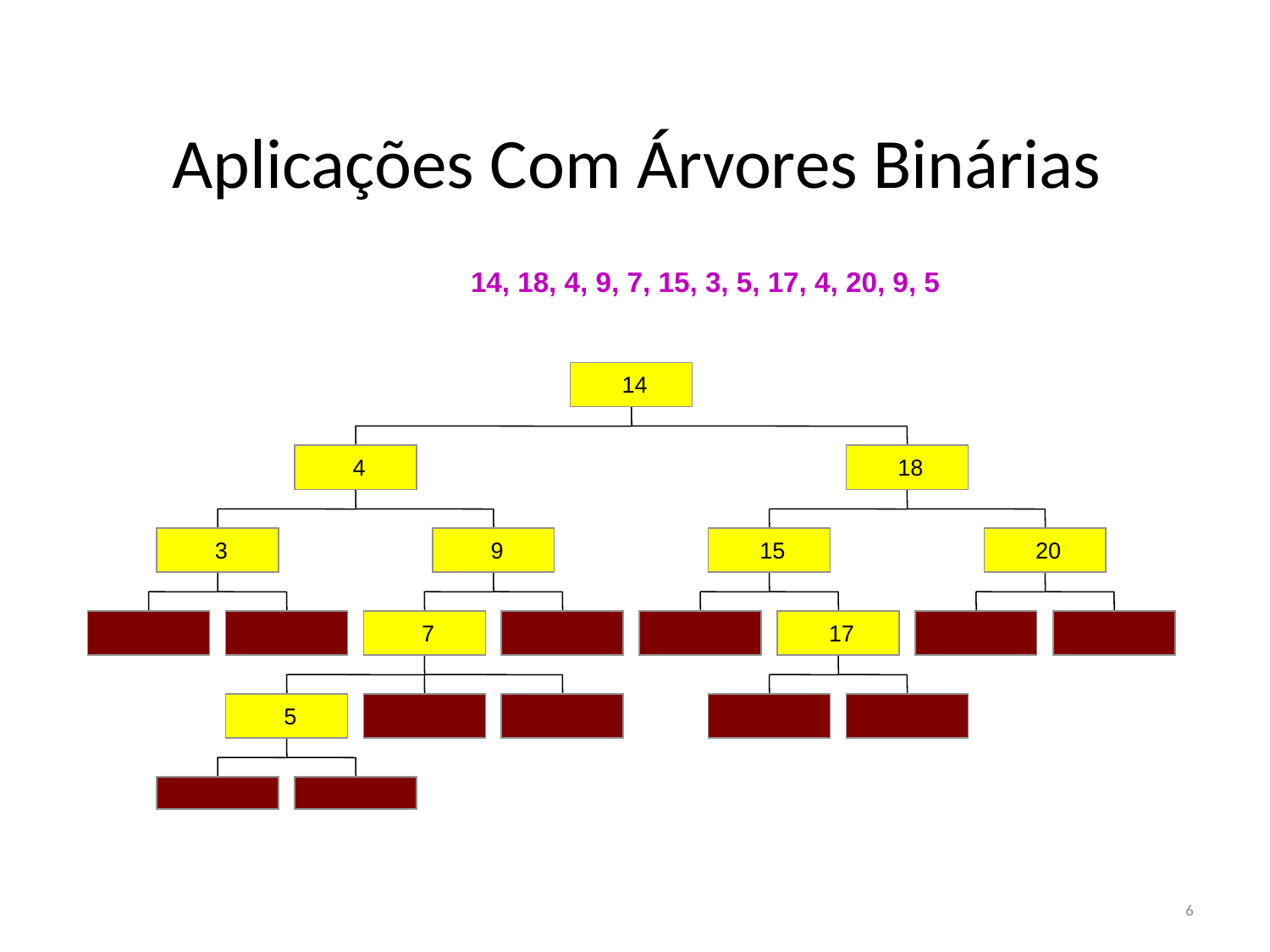

# Aplicações Com Árvores Binárias
14, 18, 4, 9, 7, 15, 3, 5, 17, 4, 20, 9, 5

14

4
18

3
9
15
20

7
17

5

6